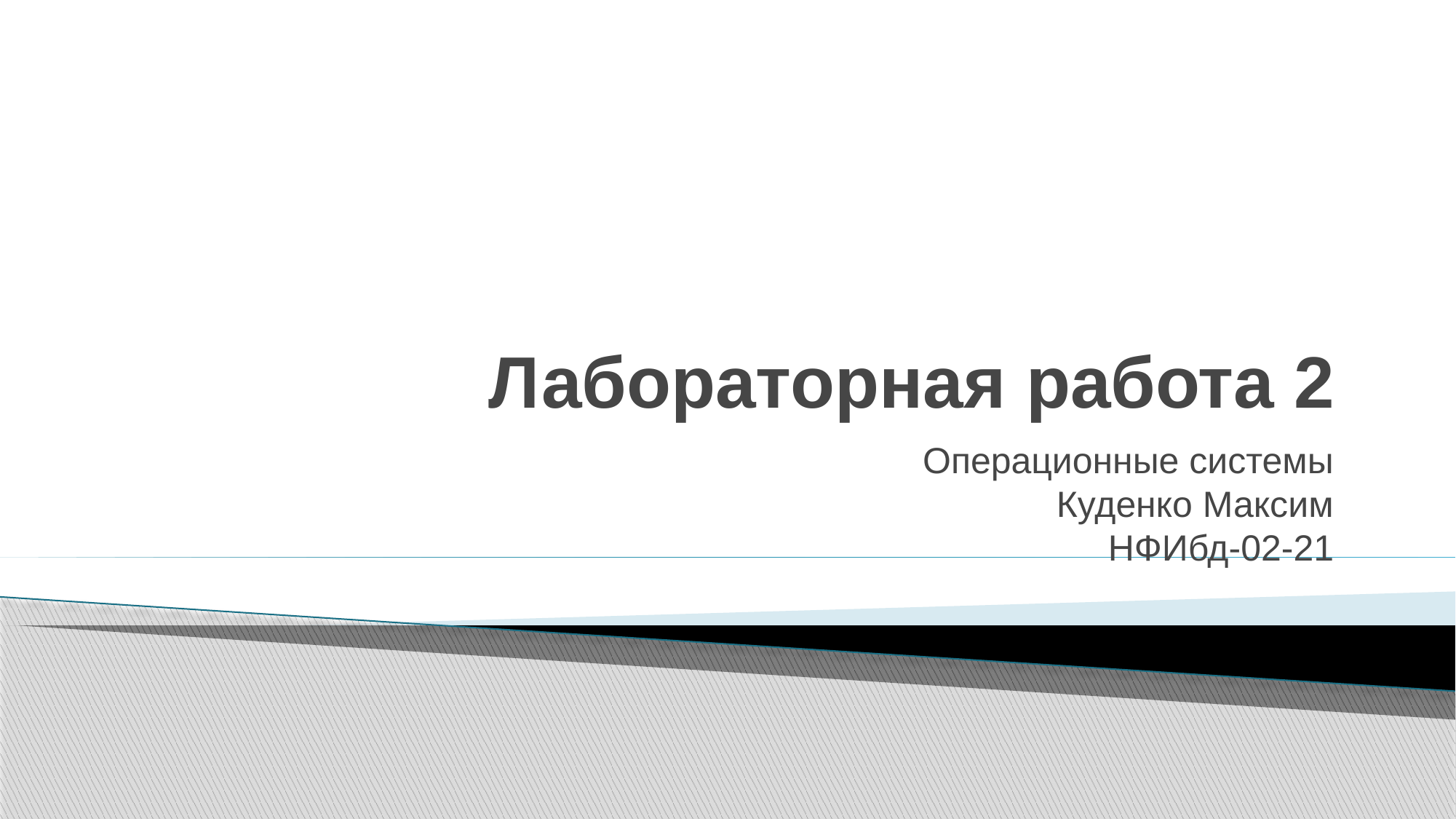

# Лабораторная работа 2
Операционные системы
Куденко Максим
НФИбд-02-21